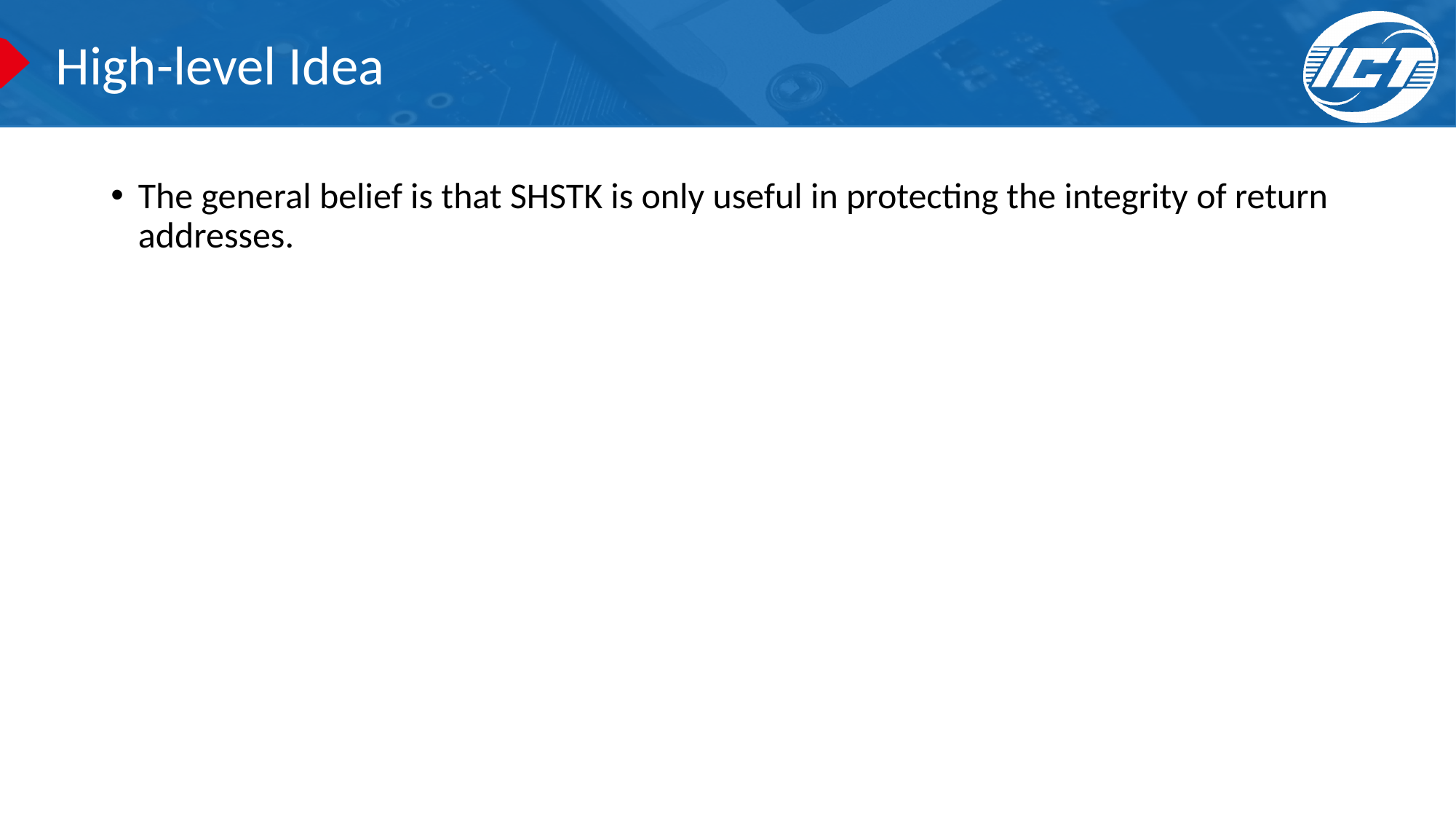

# High-level Idea
The general belief is that SHSTK is only useful in protecting the integrity of return addresses.